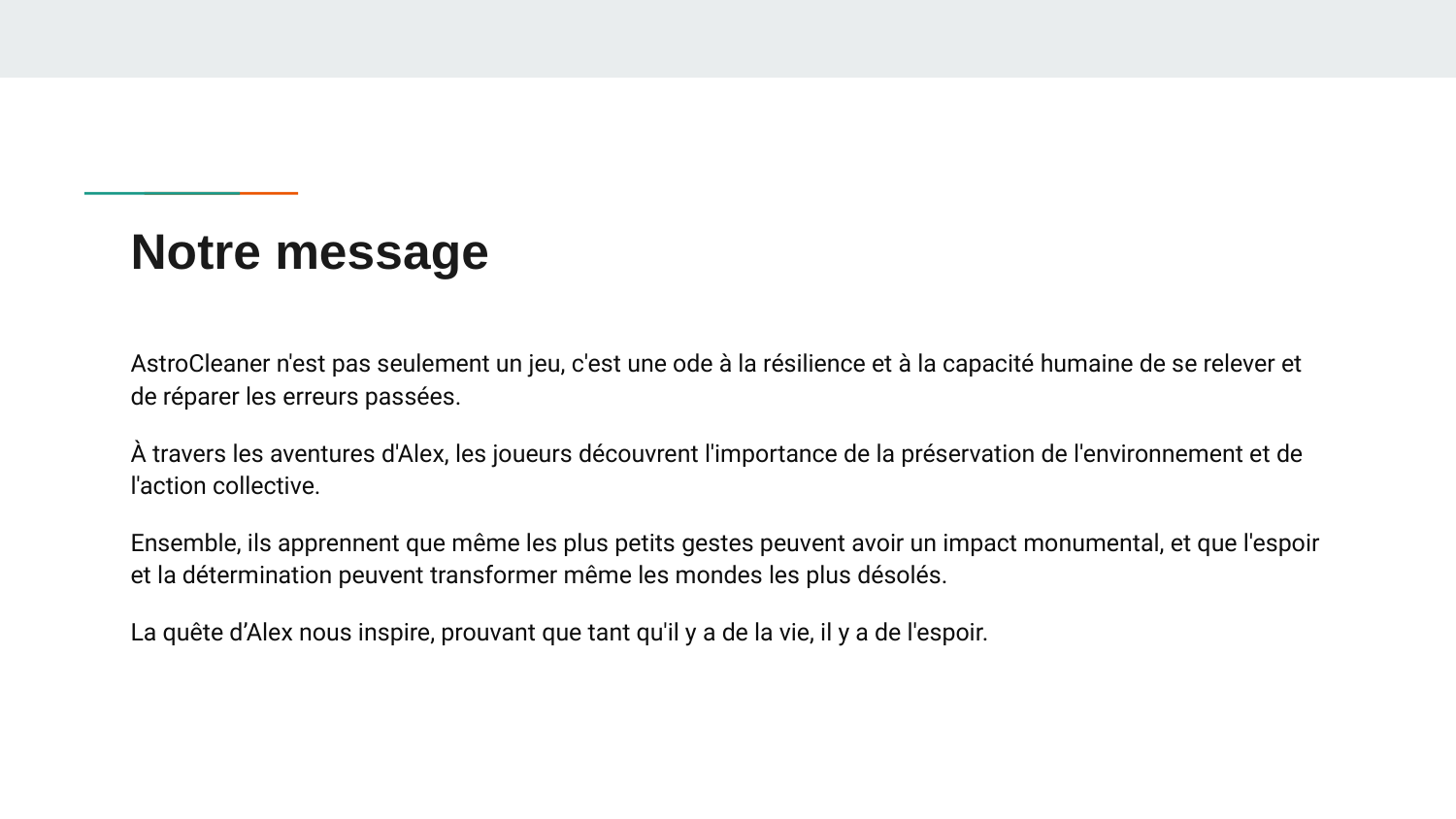

# Notre message
AstroCleaner n'est pas seulement un jeu, c'est une ode à la résilience et à la capacité humaine de se relever et de réparer les erreurs passées.
À travers les aventures d'Alex, les joueurs découvrent l'importance de la préservation de l'environnement et de l'action collective.
Ensemble, ils apprennent que même les plus petits gestes peuvent avoir un impact monumental, et que l'espoir et la détermination peuvent transformer même les mondes les plus désolés.
La quête d’Alex nous inspire, prouvant que tant qu'il y a de la vie, il y a de l'espoir.